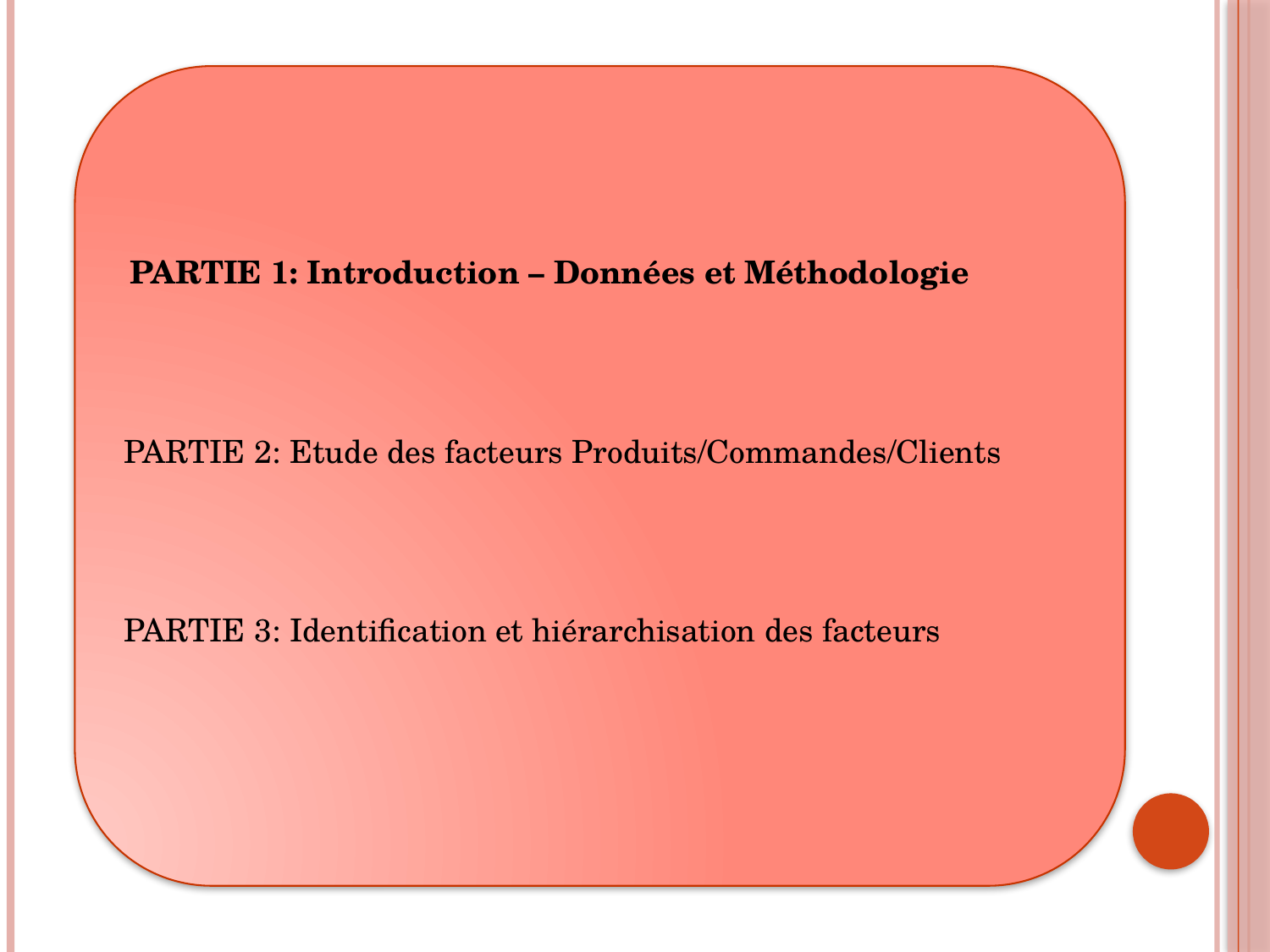

PARTIE 1: Introduction – Données et Méthodologie
PARTIE 2: Etude des facteurs Produits/Commandes/Clients
PARTIE 3: Identification et hiérarchisation des facteurs